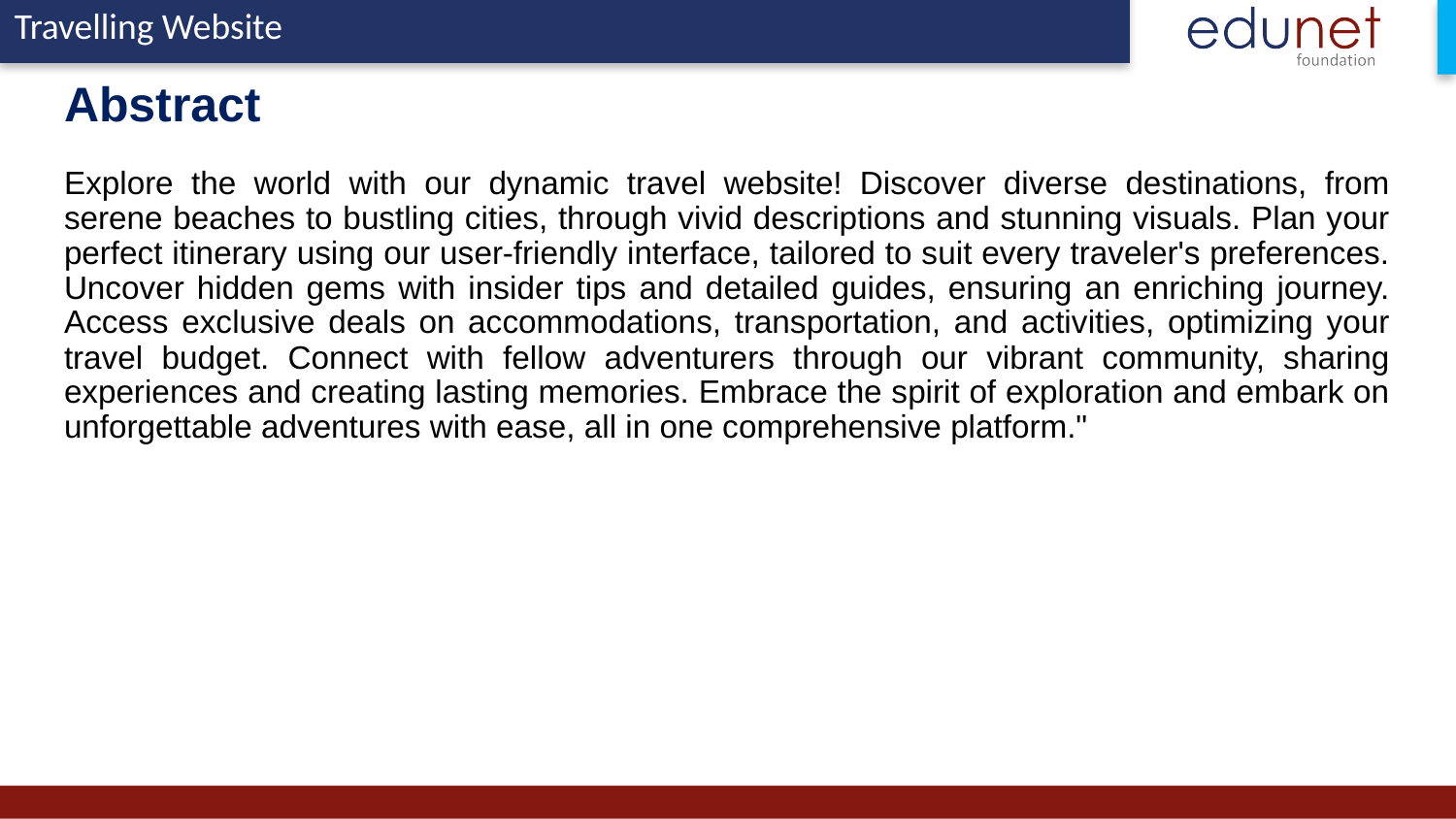

# Abstract Explore the world with our dynamic travel website! Discover diverse destinations, from serene beaches to bustling cities, through vivid descriptions and stunning visuals. Plan your perfect itinerary using our user-friendly interface, tailored to suit every traveler's preferences. Uncover hidden gems with insider tips and detailed guides, ensuring an enriching journey. Access exclusive deals on accommodations, transportation, and activities, optimizing your travel budget. Connect with fellow adventurers through our vibrant community, sharing experiences and creating lasting memories. Embrace the spirit of exploration and embark on unforgettable adventures with ease, all in one comprehensive platform."